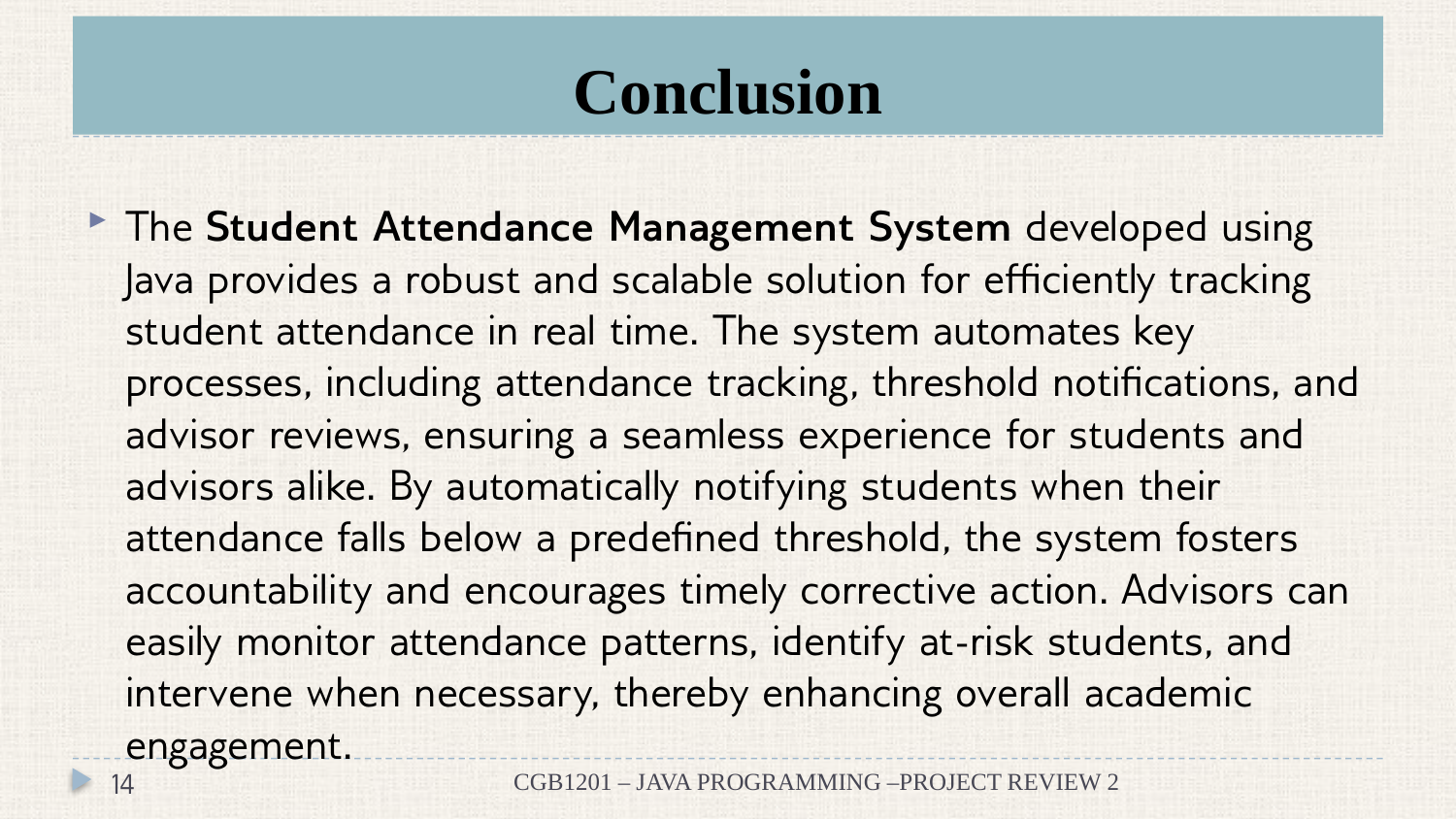

# Conclusion
The Student Attendance Management System developed using Java provides a robust and scalable solution for efficiently tracking student attendance in real time. The system automates key processes, including attendance tracking, threshold notifications, and advisor reviews, ensuring a seamless experience for students and advisors alike. By automatically notifying students when their attendance falls below a predefined threshold, the system fosters accountability and encourages timely corrective action. Advisors can easily monitor attendance patterns, identify at-risk students, and intervene when necessary, thereby enhancing overall academic engagement.

14
CGB1201 – JAVA PROGRAMMING –PROJECT REVIEW 2